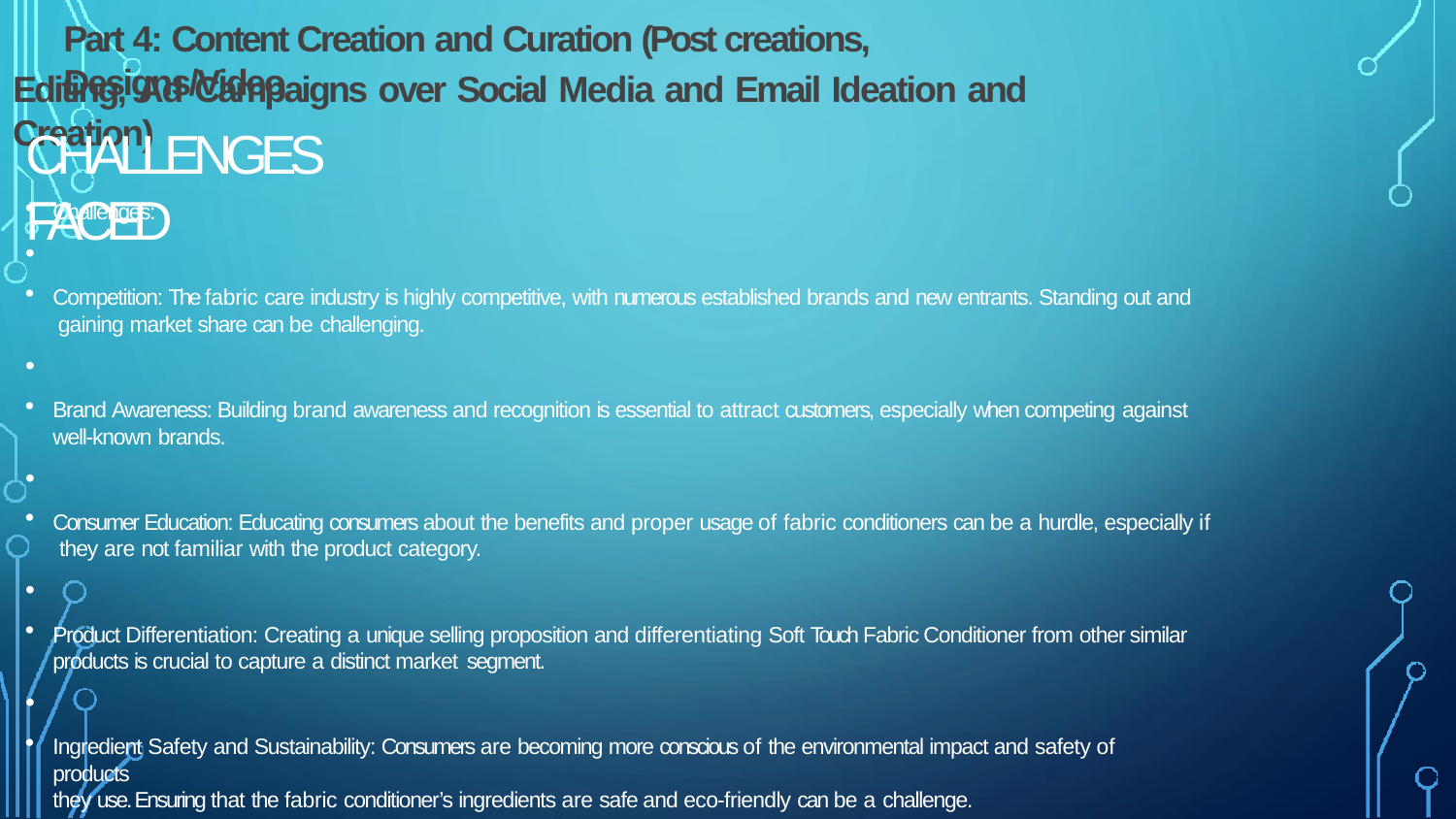

# Part 4: Content Creation and Curation (Post creations, Designs/Video
Editing, Ad Campaigns over Social Media and Email Ideation and Creation)
CHALLENGES FACED
Challenges:
•
Competition: The fabric care industry is highly competitive, with numerous established brands and new entrants. Standing out and  gaining market share can be challenging.
•
Brand Awareness: Building brand awareness and recognition is essential to attract customers, especially when competing against
well-known brands.
•
Consumer Education: Educating consumers about the benefits and proper usage of fabric conditioners can be a hurdle, especially if  they are not familiar with the product category.
•
Product Differentiation: Creating a unique selling proposition and differentiating Soft Touch Fabric Conditioner from other similar  products is crucial to capture a distinct market segment.
•
Ingredient Safety and Sustainability: Consumers are becoming more conscious of the environmental impact and safety of products
they use. Ensuring that the fabric conditioner’s ingredients are safe and eco-friendly can be a challenge.